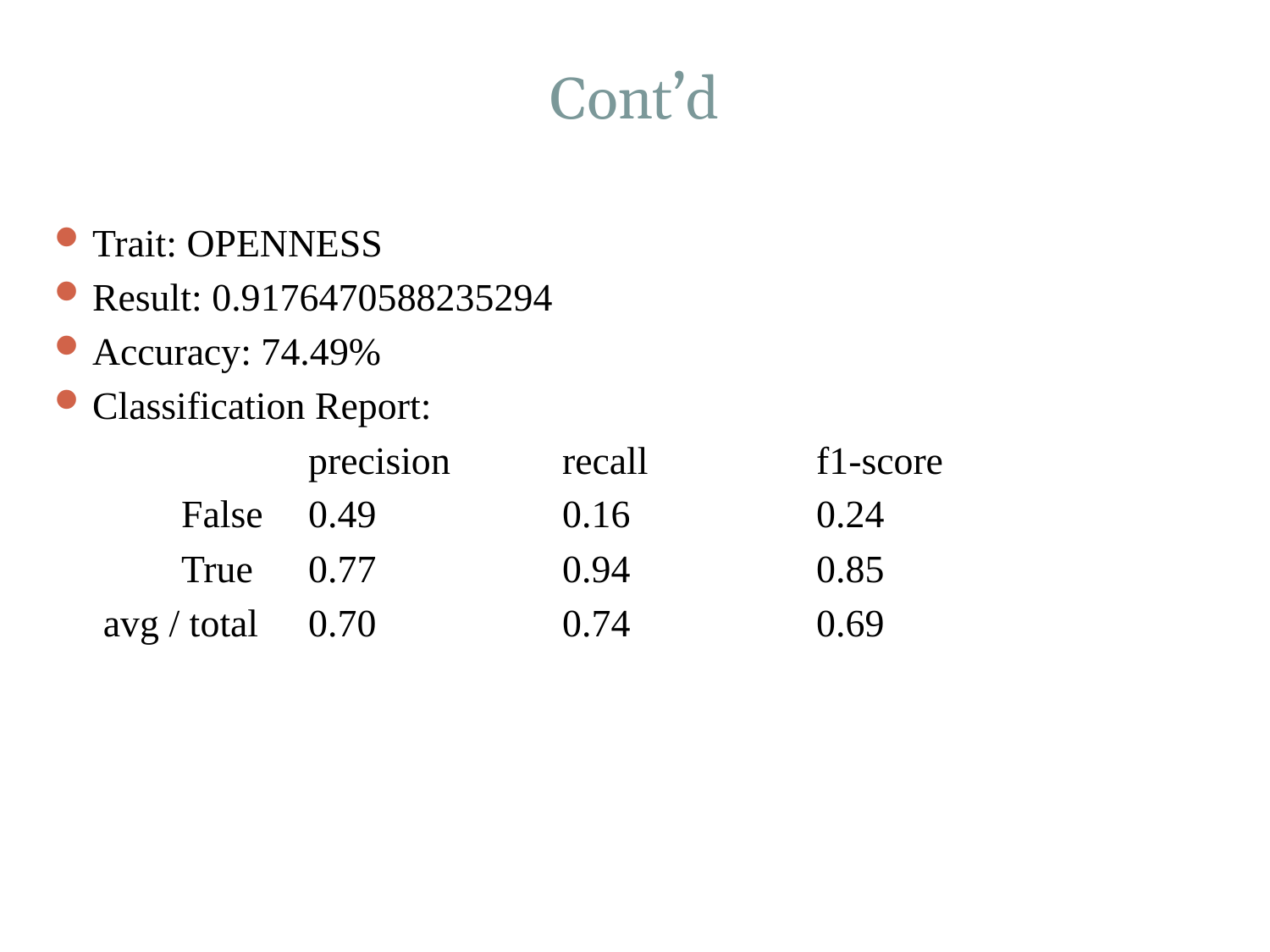

# Cont’d
29
Trait: OPENNESS
Result: 0.9176470588235294
Accuracy: 74.49%
Classification Report:
		precision	recall		f1-score
	False 	0.49 		0.16 		0.24
	True 	0.77 		0.94 		0.85
     avg / total 	0.70 		0.74 		0.69